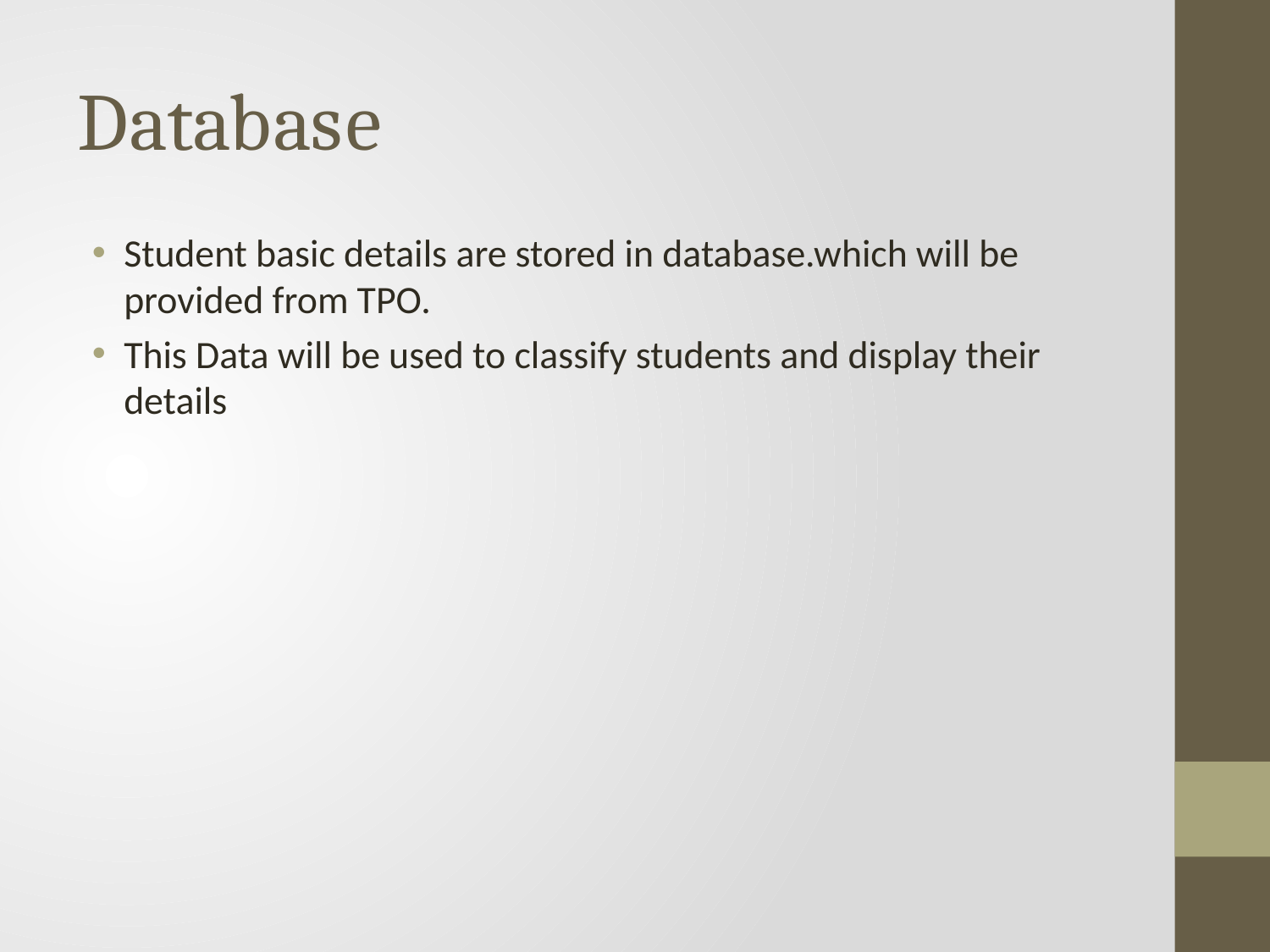

# Database
Student basic details are stored in database.which will be provided from TPO.
This Data will be used to classify students and display their details